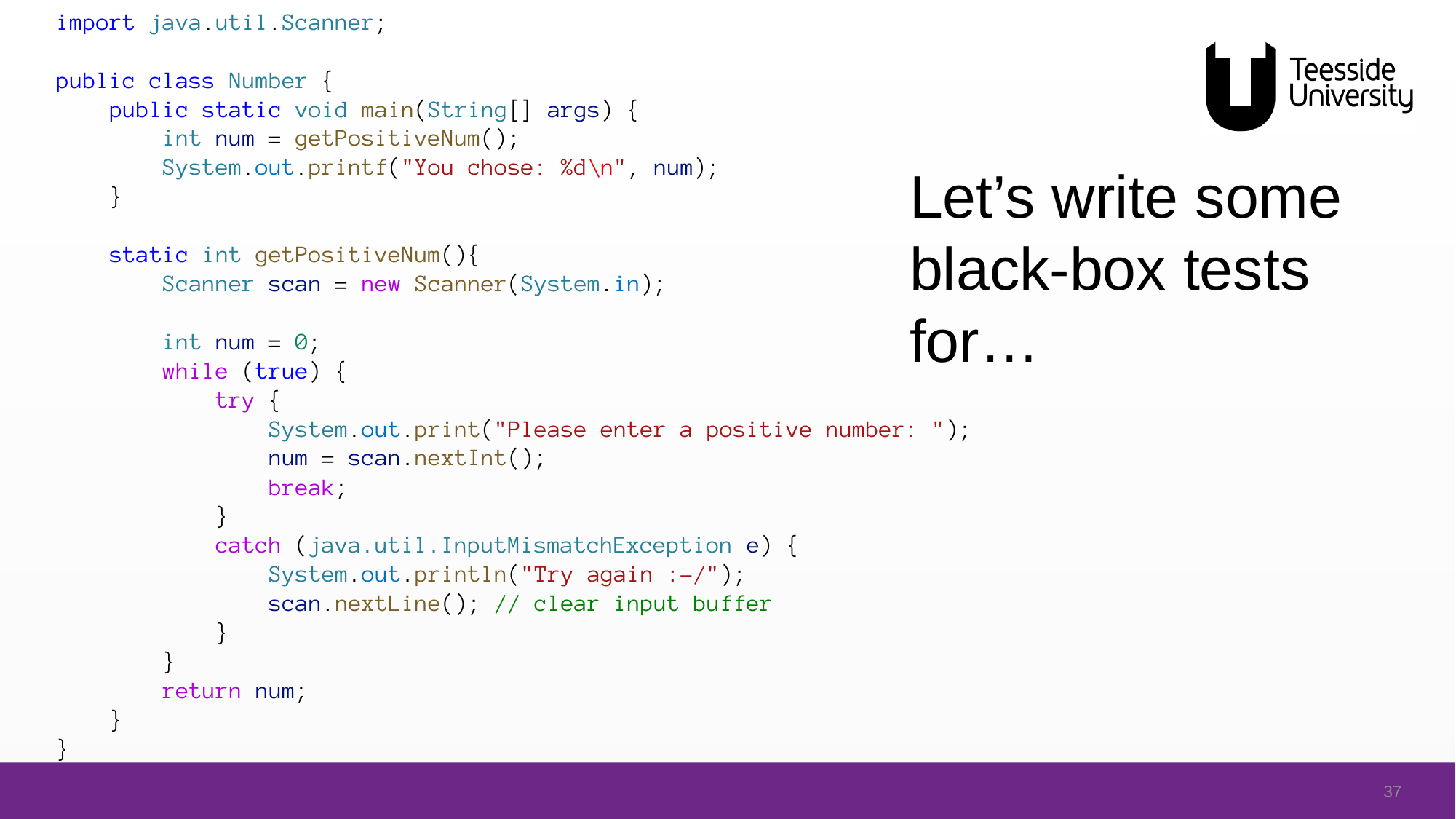

import java.util.Scanner;
public class Number {
    public static void main(String[] args) {
        int num = getPositiveNum();
        System.out.printf("You chose: %d\n", num);
    }
    static int getPositiveNum(){
        Scanner scan = new Scanner(System.in);

        int num = 0;
        while (true) {
            try {
                System.out.print("Please enter a positive number: ");
                num = scan.nextInt();
                break;
            }
            catch (java.util.InputMismatchException e) {
                System.out.println("Try again :-/");
                scan.nextLine(); // clear input buffer
            }
        }
        return num;
    }
}
# Let’s write some black-box tests for…
37